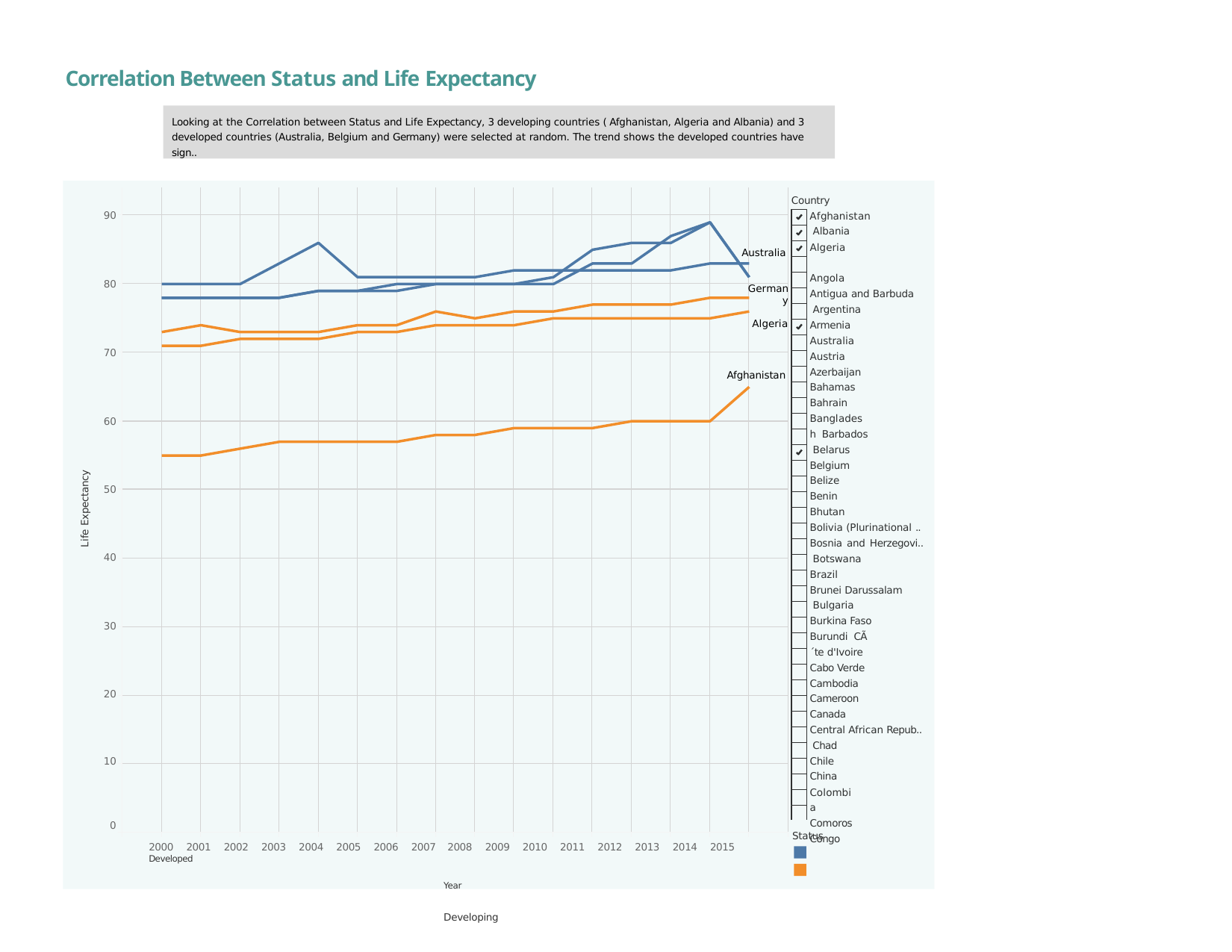

Correlation Between Status and Life Expectancy
Looking at the Correlation between Status and Life Expectancy, 3 developing countries ( Afghanistan, Algeria and Albania) and 3  developed countries (Australia, Belgium and Germany) were selected at random. The trend shows the developed countries have sign..

Country
Afghanistan  Albania
90
Algeria  Angola
Antigua and Barbuda  Argentina
Armenia  Australia  Austria  Azerbaijan  Bahamas  Bahrain  Bangladesh  Barbados  Belarus  Belgium  Belize  Benin  Bhutan
Bolivia (Plurinational ..  Bosnia and Herzegovi..  Botswana
Brazil
Brunei Darussalam  Bulgaria
Burkina Faso  Burundi  CÃ´te d'Ivoire  Cabo Verde  Cambodia  Cameroon  Canada
Central African Repub..  Chad
Chile  China  Colombia  Comoros  Congo

Australia
80
Germany

Algeria
70
Afghanistan
60
Life Expectancy
50

40

30

20

10
0
Status
2000    2001    2002    2003    2004    2005    2006    2007    2008    2009    2010    2011    2012    2013    2014    2015	Developed
Year	Developing